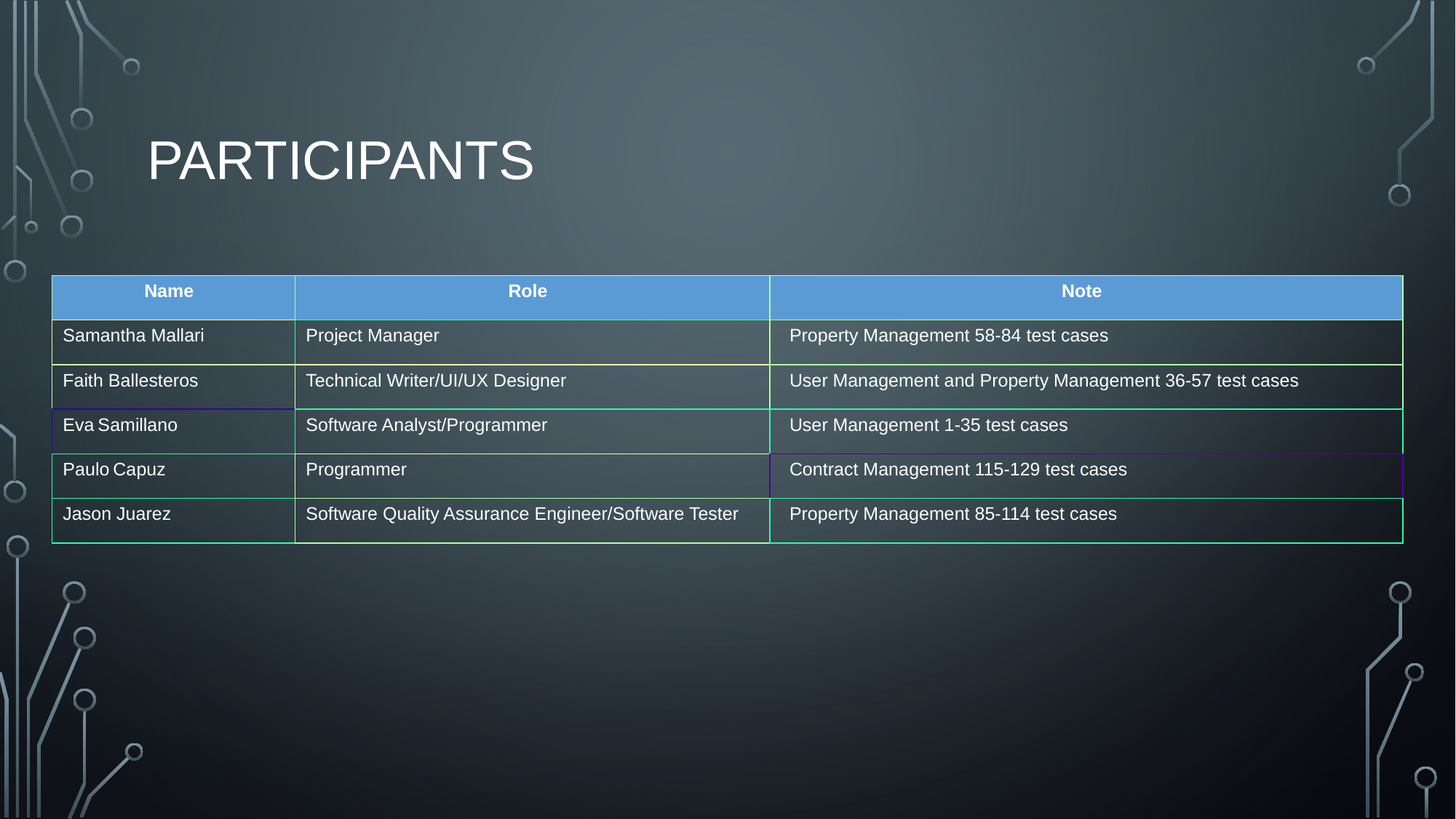

# Participants
| Name | Role | Note |
| --- | --- | --- |
| Samantha Mallari | Project Manager | Property Management 58-84 test cases |
| Faith Ballesteros | Technical Writer/UI/UX Designer | User Management and Property Management 36-57 test cases |
| Eva Samillano | Software Analyst/Programmer | User Management 1-35 test cases |
| Paulo Capuz | Programmer | Contract Management 115-129 test cases |
| Jason Juarez | Software Quality Assurance Engineer/Software Tester | Property Management 85-114 test cases |